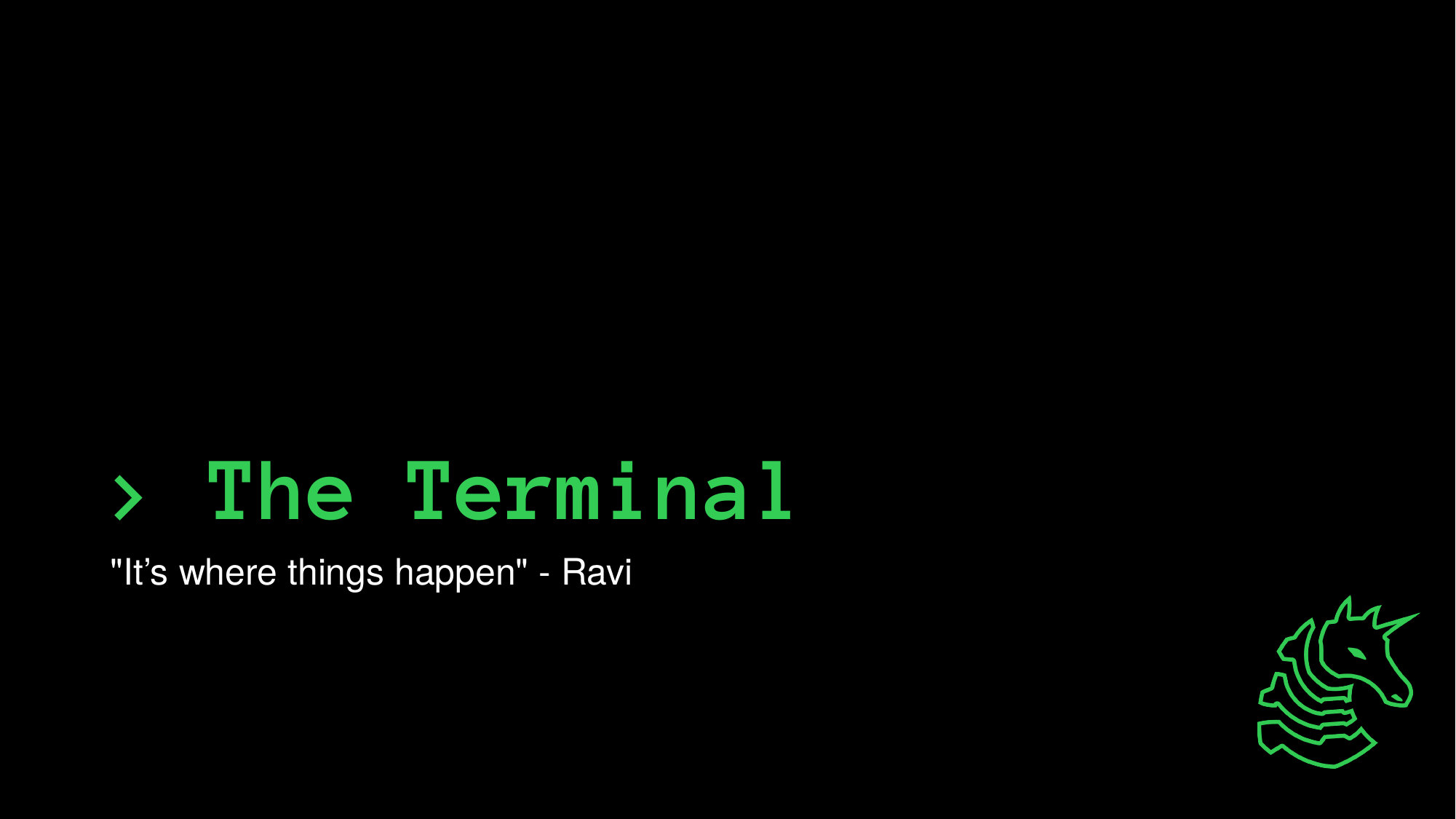

# > The Terminal
"It’s where things happen" - Ravi